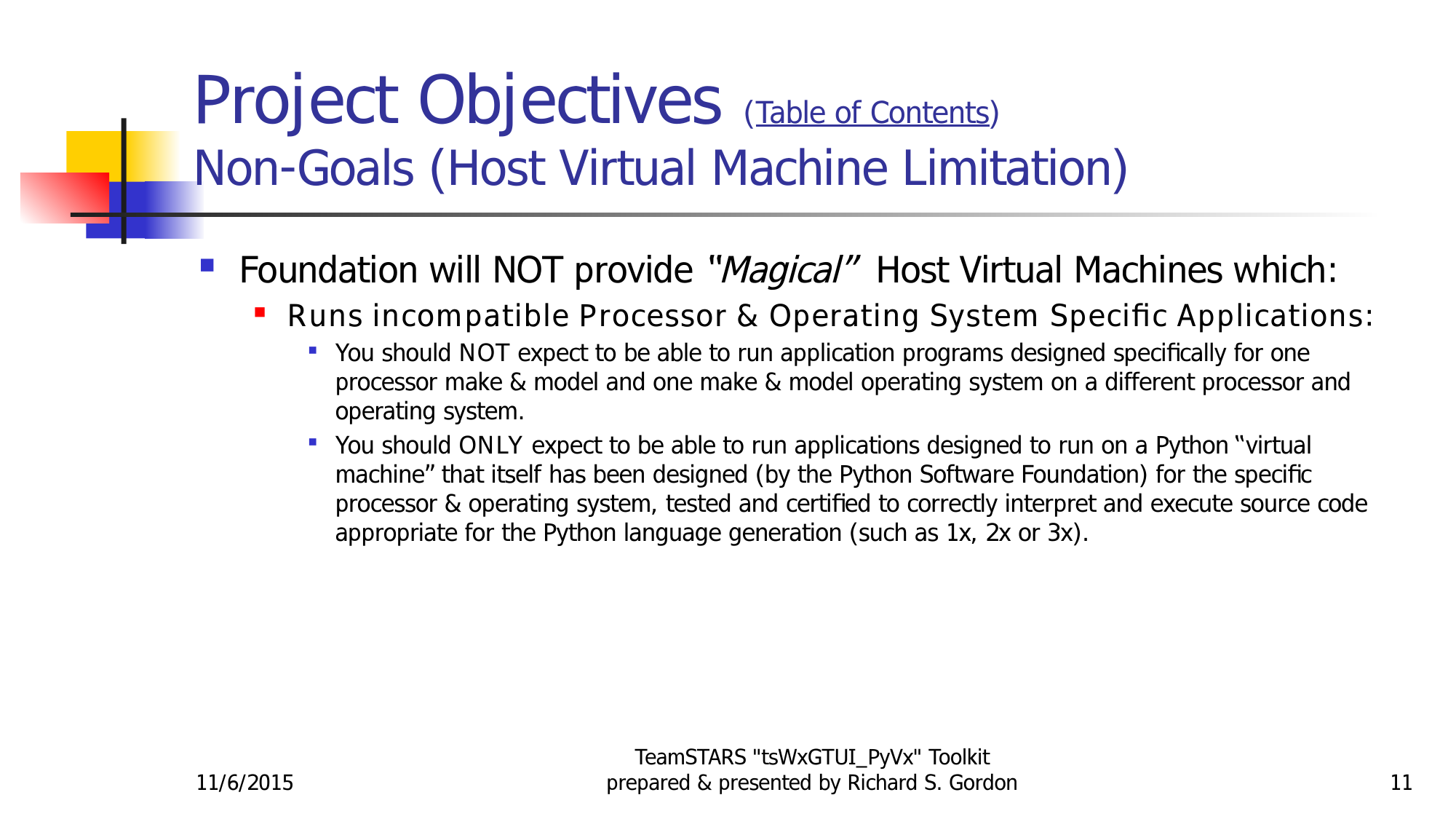

# Project Objectives (Table of Contents) Non-Goals (Host Virtual Machine Limitation)
Foundation will NOT provide “Magical”  Host Virtual Machines which:
Runs incompatible Processor & Operating System Specific Applications:
You should NOT expect to be able to run application programs designed specifically for one processor make & model and one make & model operating system on a different processor and operating system.
You should ONLY expect to be able to run applications designed to run on a Python “virtual machine” that itself has been designed (by the Python Software Foundation) for the specific processor & operating system, tested and certified to correctly interpret and execute source code appropriate for the Python language generation (such as 1x, 2x or 3x).
11/6/2015
TeamSTARS "tsWxGTUI_PyVx" Toolkit prepared & presented by Richard S. Gordon
11